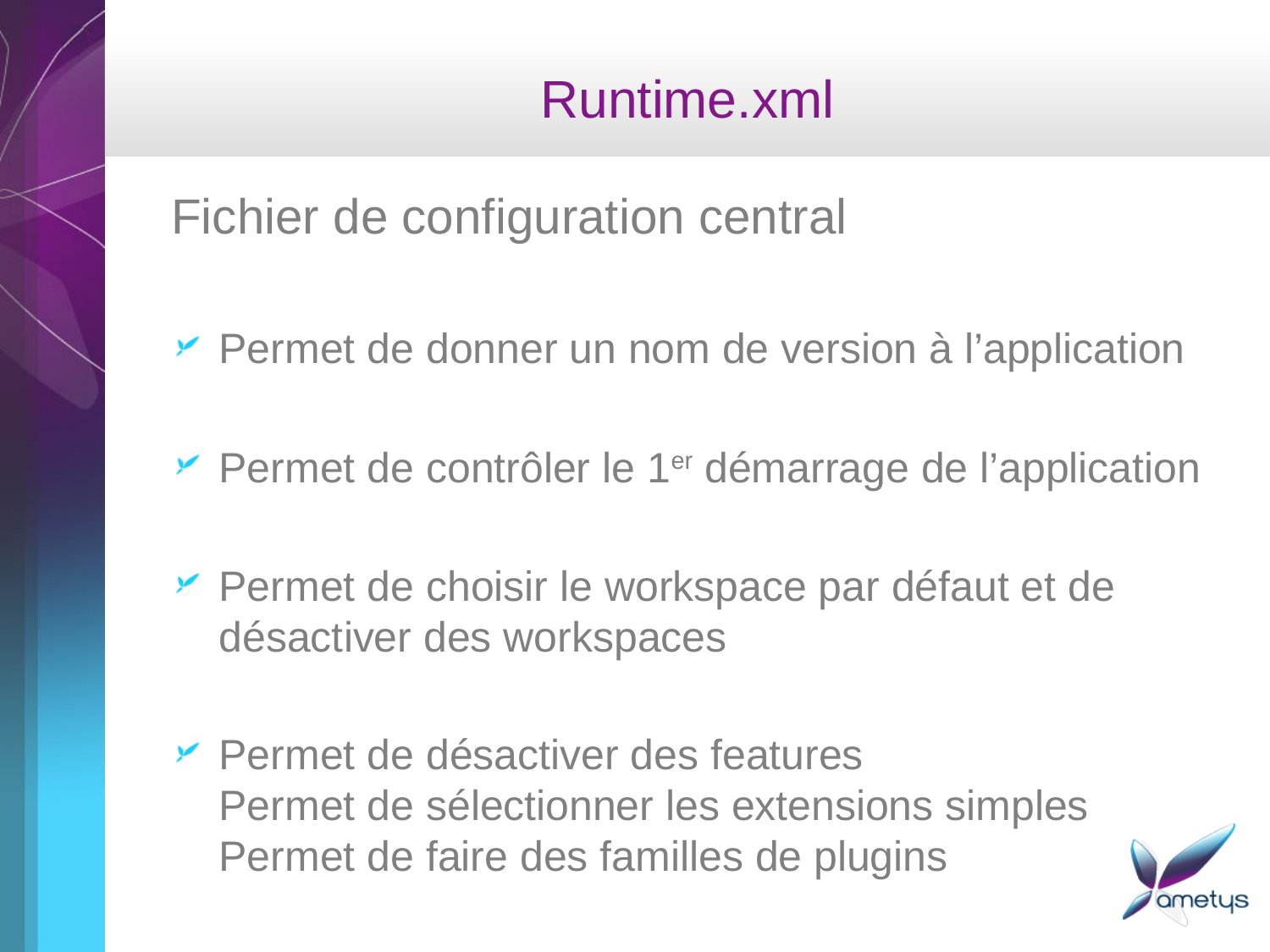

# Runtime.xml
Fichier de configuration central

Permet de donner un nom de version à l’application

Permet de contrôler le 1er démarrage de l’application

Permet de choisir le workspace par défaut et de désactiver des workspaces

Permet de désactiver des features
Permet de sélectionner les extensions simples
Permet de faire des familles de plugins